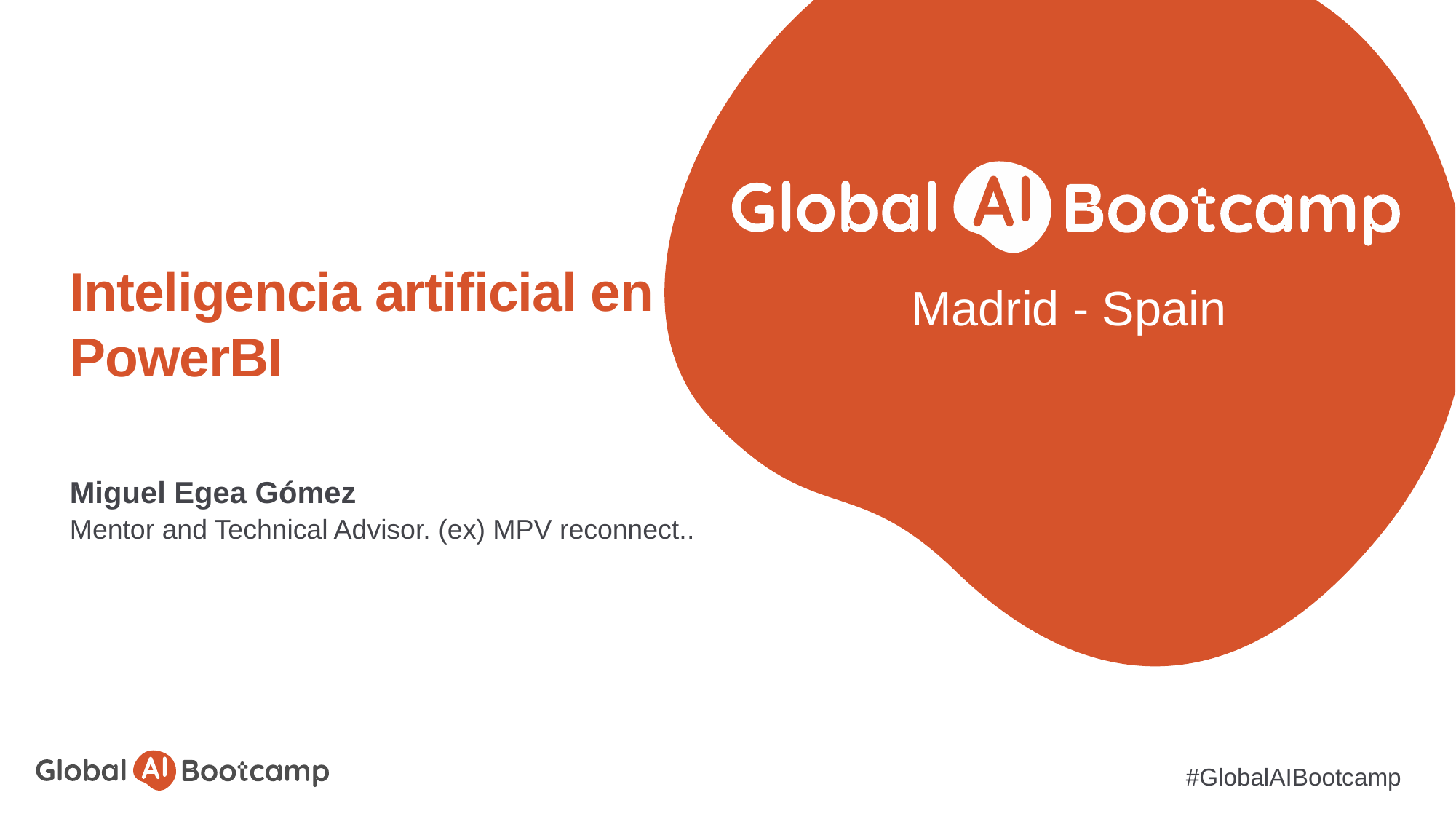

# Inteligencia artificial en PowerBI
Madrid - Spain
Miguel Egea Gómez
Mentor and Technical Advisor. (ex) MPV reconnect..